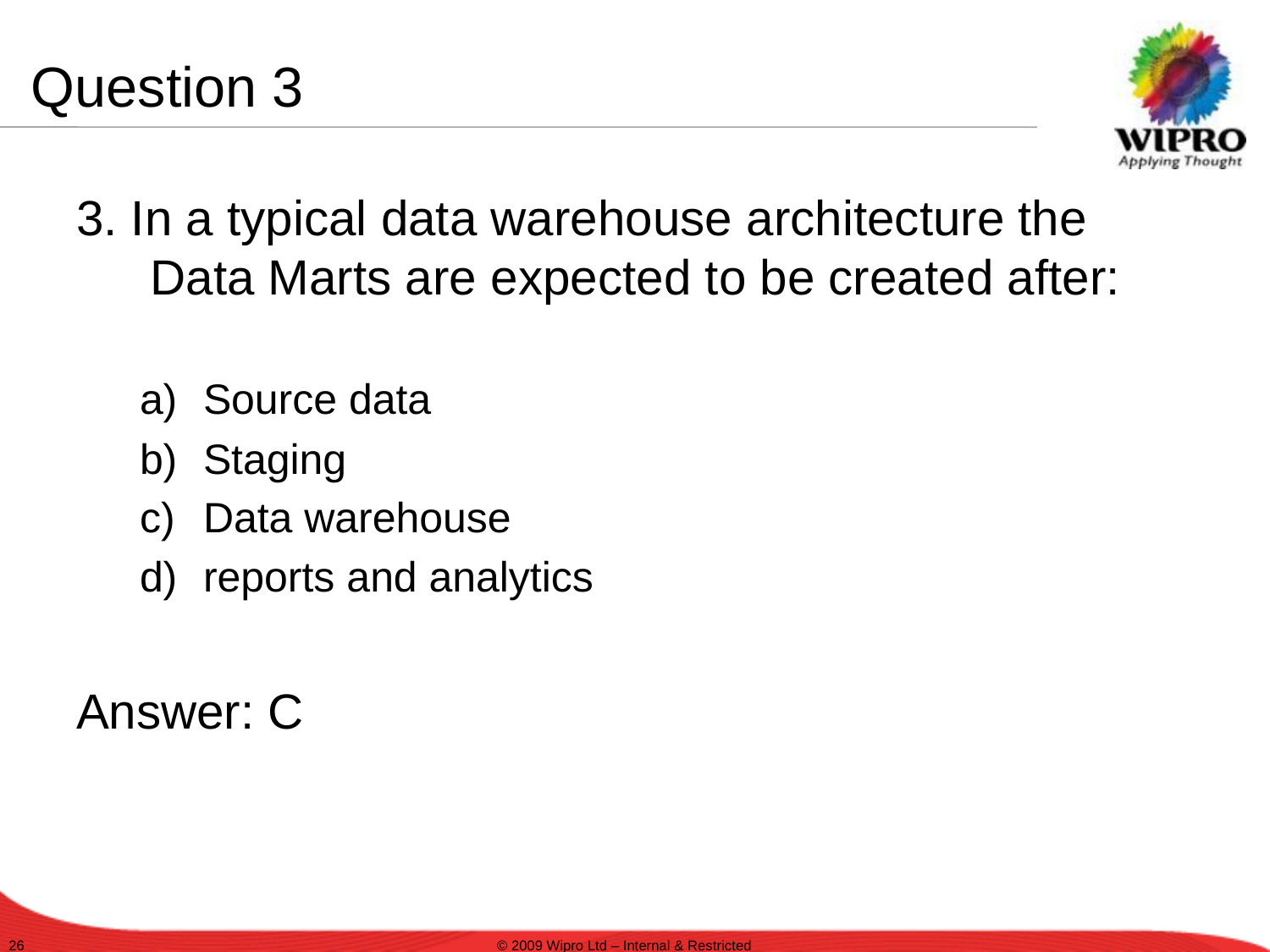

Question 3
3. In a typical data warehouse architecture the Data Marts are expected to be created after:

Source data
Staging
Data warehouse
reports and analytics

Answer: C